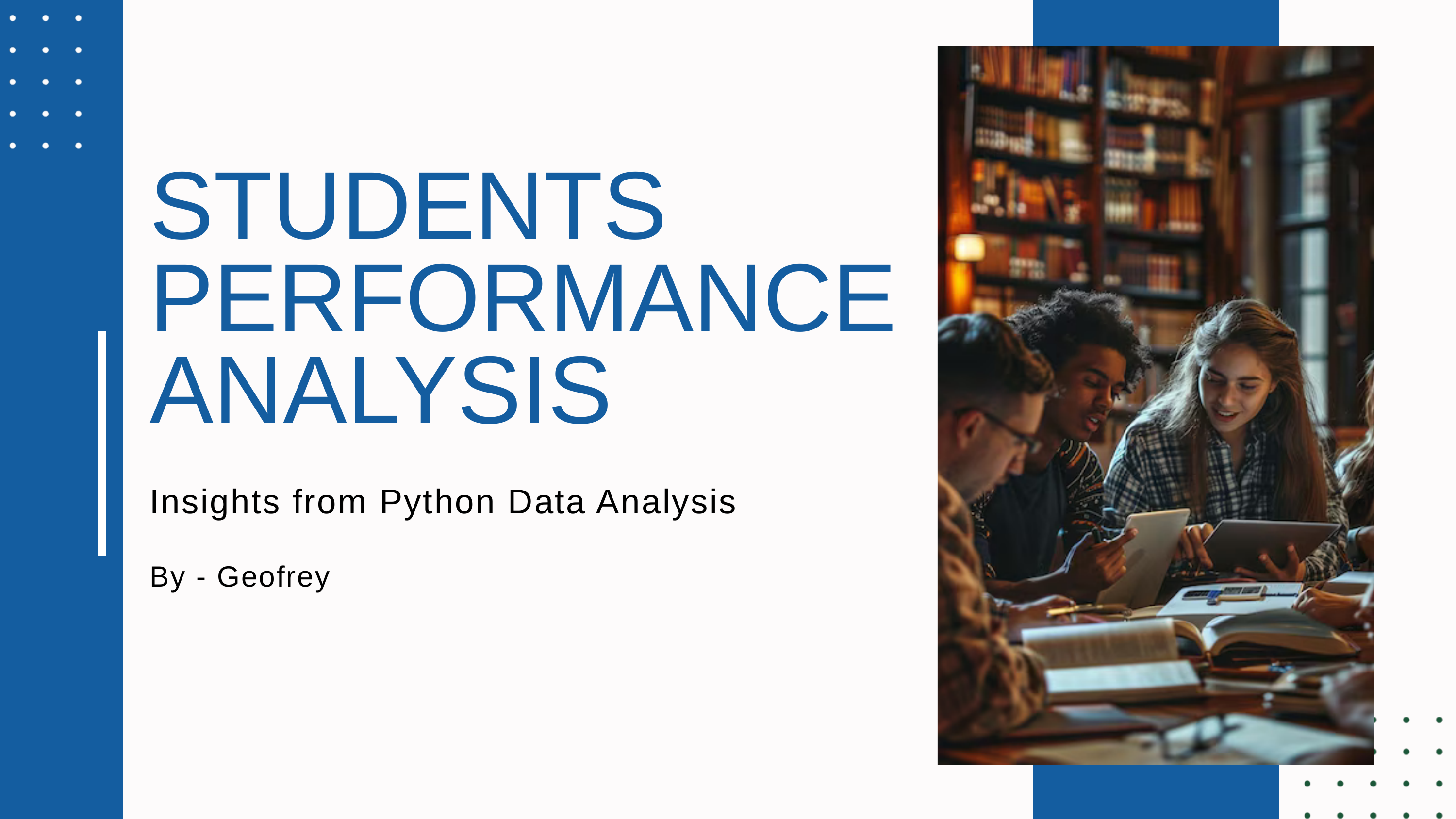

STUDENTS PERFORMANCE ANALYSIS

Insights from Python Data Analysis
By - Geofrey